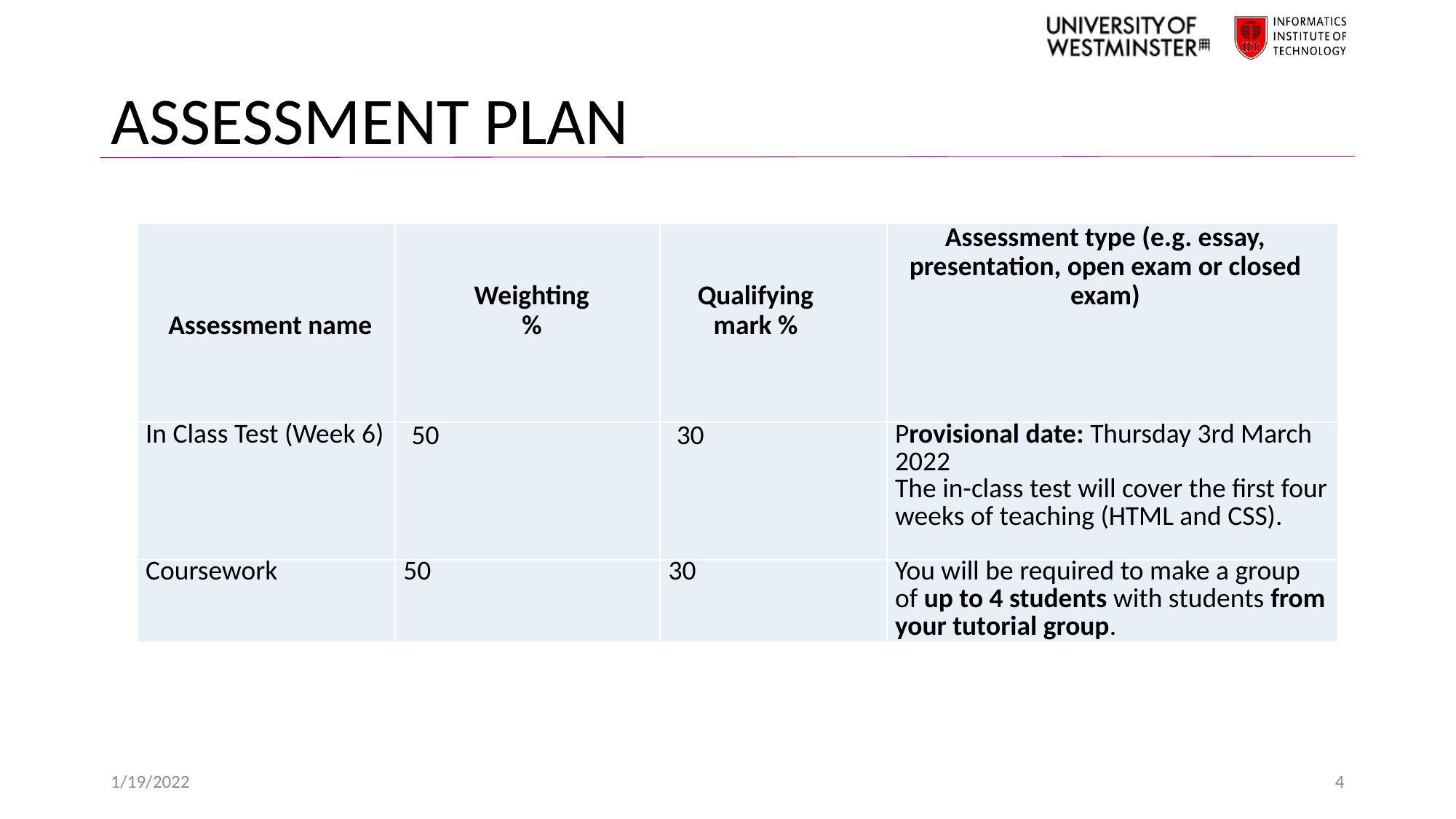

# ASSESSMENT PLAN
| Assessment name | Weighting % | Qualifying mark % | Assessment type (e.g. essay, presentation, open exam or closed exam) |
| --- | --- | --- | --- |
| In Class Test (Week 6) | 50 | 30 | Provisional date: Thursday 3rd March 2022 The in-class test will cover the first four weeks of teaching (HTML and CSS). |
| Coursework | 50 | 30 | You will be required to make a group of up to 4 students with students from your tutorial group. |
1/19/2022
4